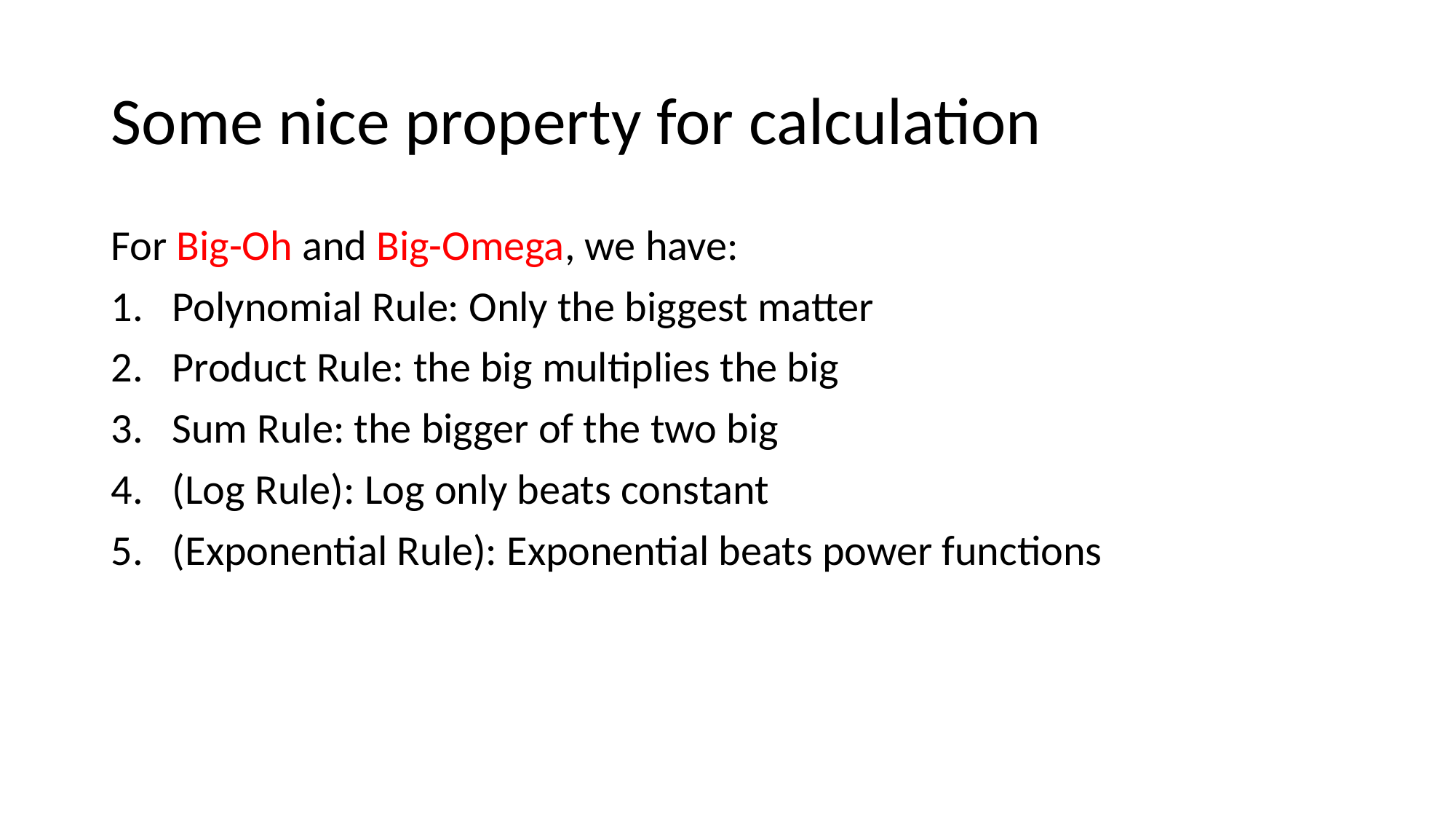

# Some nice property for calculation
For Big-Oh and Big-Omega, we have:
Polynomial Rule: Only the biggest matter
Product Rule: the big multiplies the big
Sum Rule: the bigger of the two big
(Log Rule): Log only beats constant
(Exponential Rule): Exponential beats power functions